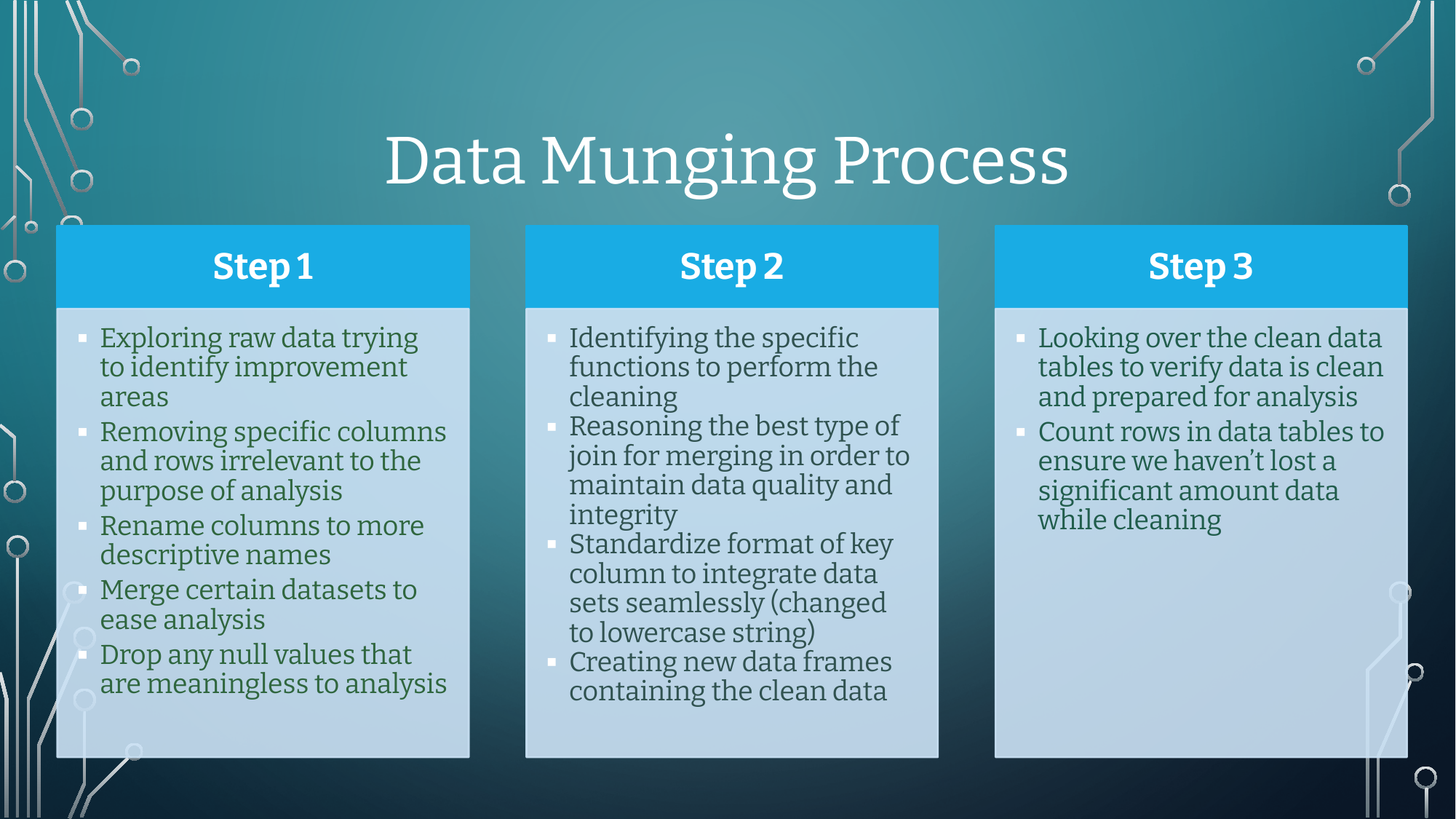

# Data Munging Process

Step 1

Step 2

Step 3

Exploring raw data trying to identify improvement areas
Removing specific columns and rows irrelevant to the purpose of analysis
Rename columns to more descriptive names
Merge certain datasets to ease analysis
Drop any null values that are meaningless to analysis

Identifying the specific functions to perform the cleaning
Reasoning the best type of join for merging in order to maintain data quality and integrity
Standardize format of key column to integrate data sets seamlessly (changed to lowercase string)
Creating new data frames containing the clean data

Looking over the clean data tables to verify data is clean and prepared for analysis
Count rows in data tables to ensure we haven’t lost a significant amount data while cleaning